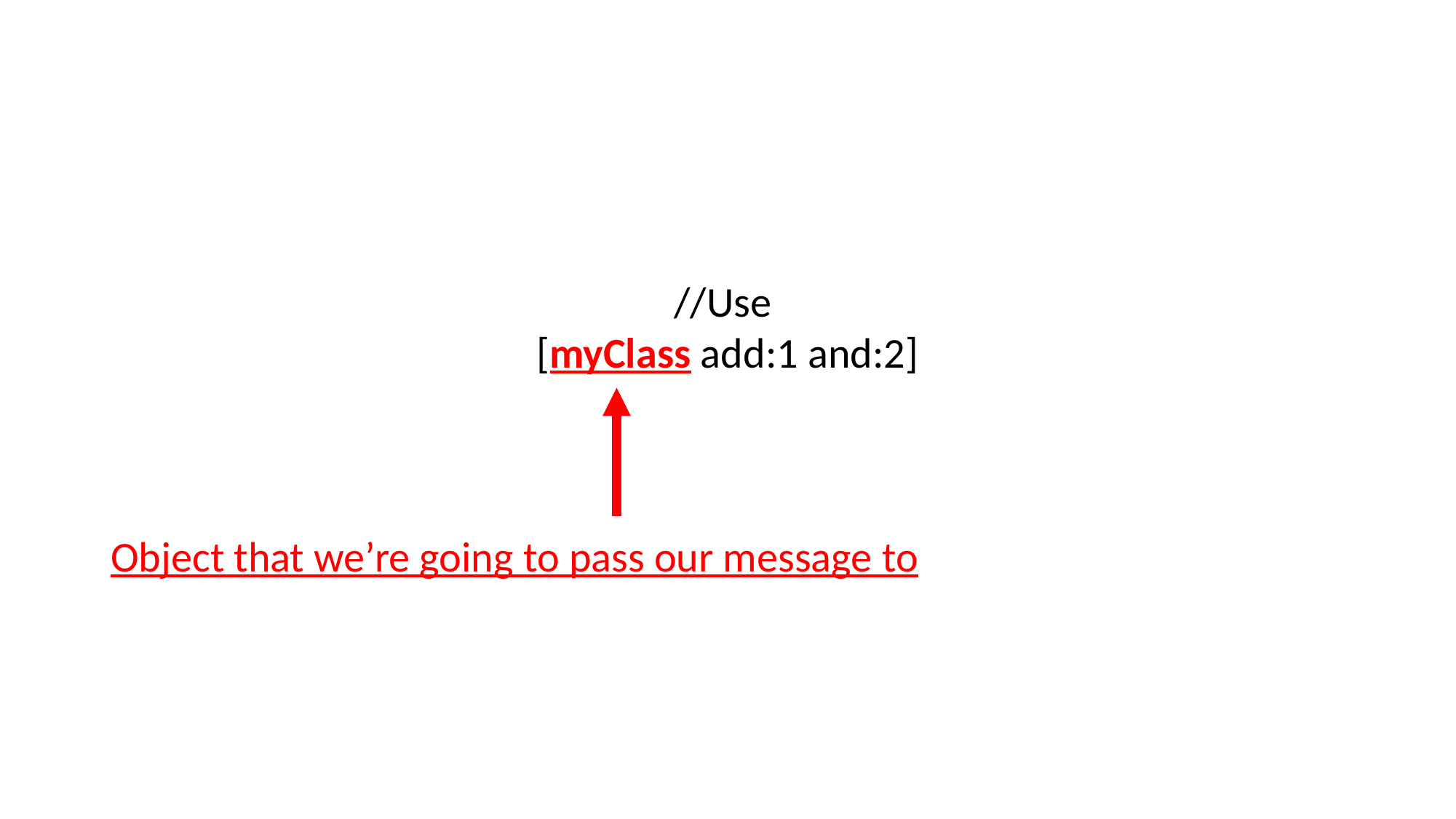

#

//Use
[myClass add:1 and:2]

Object that we’re going to pass our message to